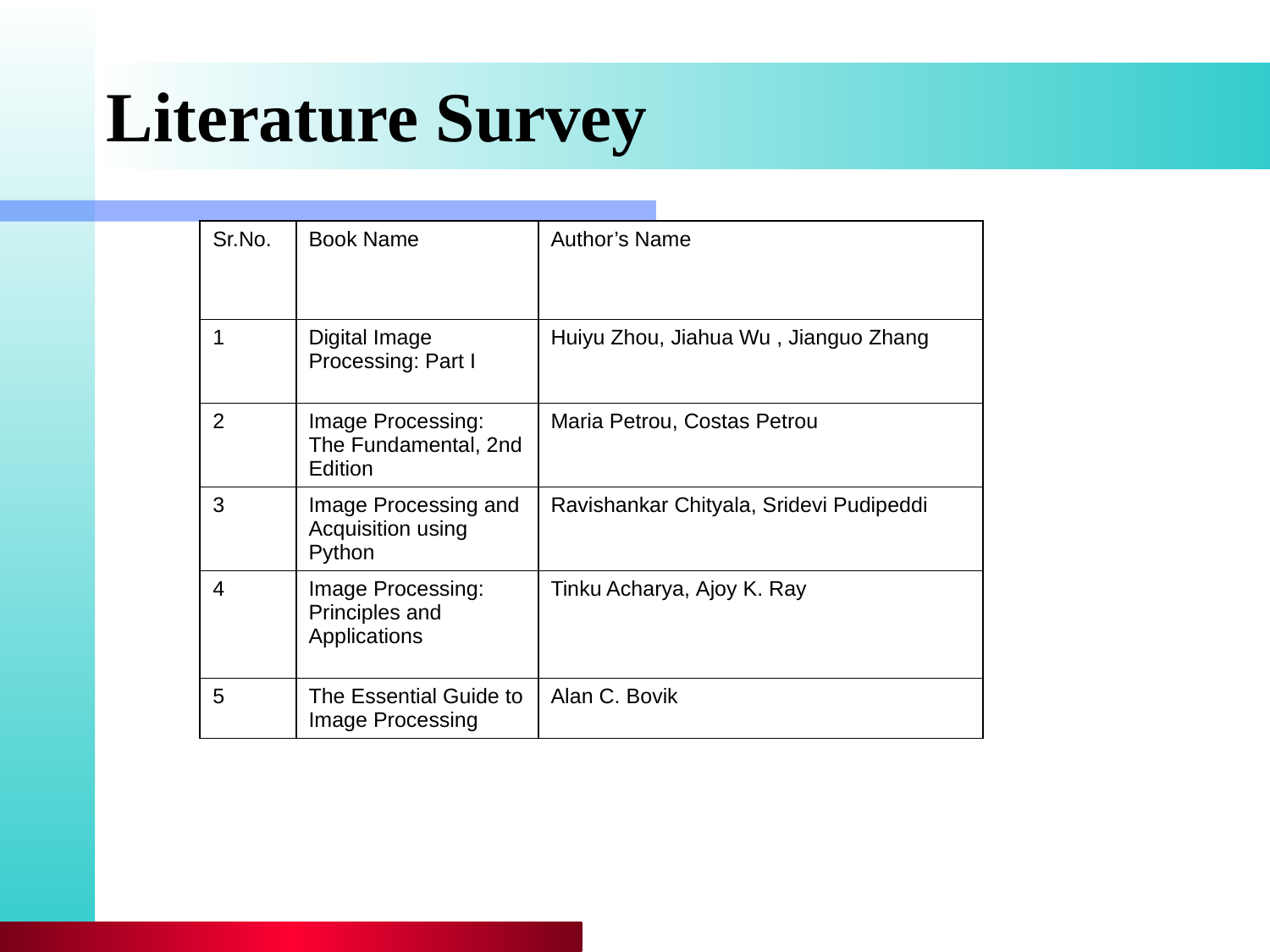

# Literature Survey
| Sr.No. | Book Name | Author’s Name |
| --- | --- | --- |
| 1 | Digital Image Processing: Part I | Huiyu Zhou, Jiahua Wu , Jianguo Zhang |
| 2 | Image Processing: The Fundamental, 2nd Edition | Maria Petrou, Costas Petrou |
| 3 | Image Processing and Acquisition using Python | Ravishankar Chityala, Sridevi Pudipeddi |
| 4 | Image Processing: Principles and Applications | Tinku Acharya, Ajoy K. Ray |
| 5 | The Essential Guide to Image Processing | Alan C. Bovik |